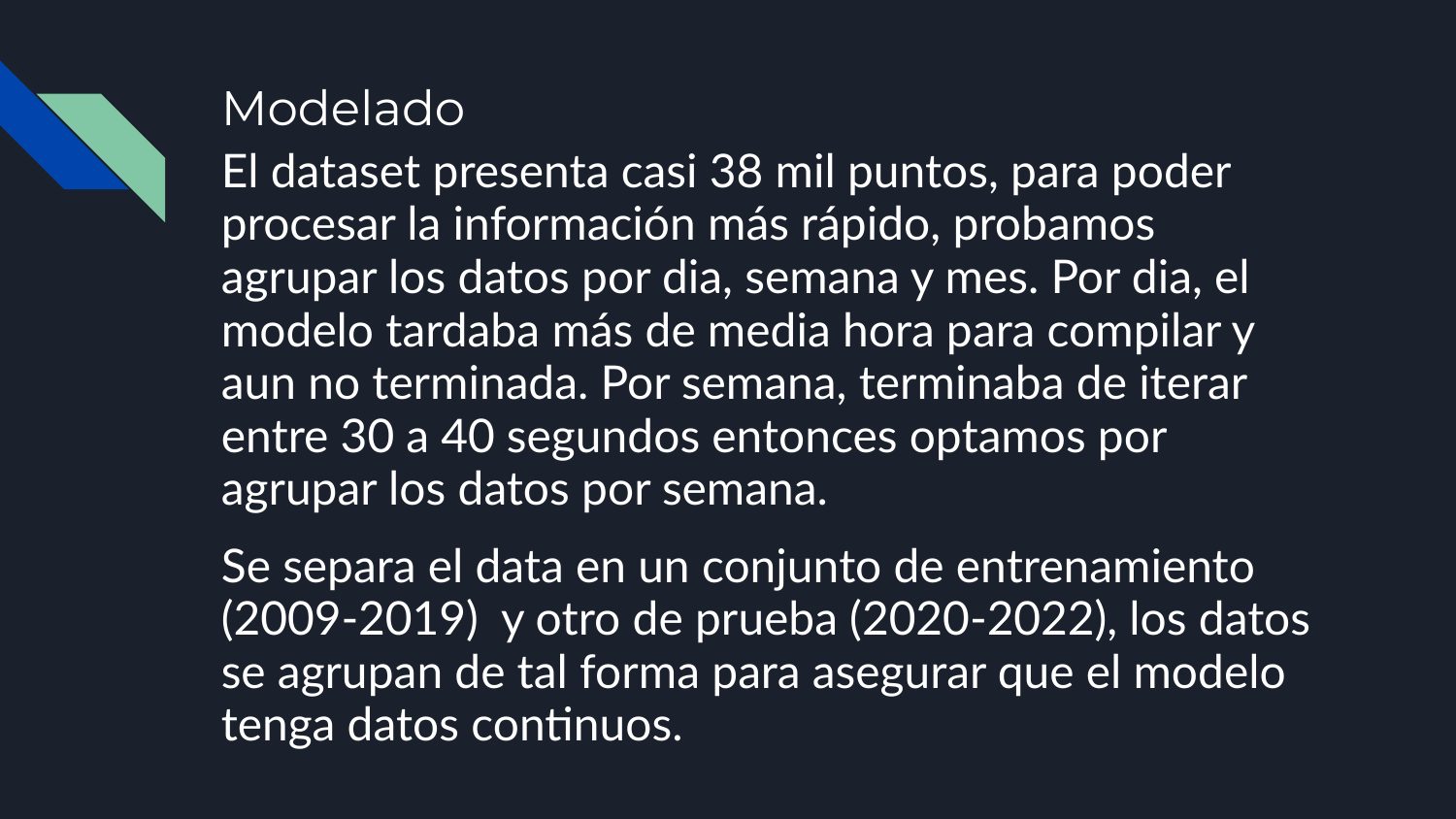

# Modelado
El dataset presenta casi 38 mil puntos, para poder procesar la información más rápido, probamos agrupar los datos por dia, semana y mes. Por dia, el modelo tardaba más de media hora para compilar y aun no terminada. Por semana, terminaba de iterar entre 30 a 40 segundos entonces optamos por agrupar los datos por semana.
Se separa el data en un conjunto de entrenamiento (2009-2019)  y otro de prueba (2020-2022), los datos se agrupan de tal forma para asegurar que el modelo tenga datos continuos.